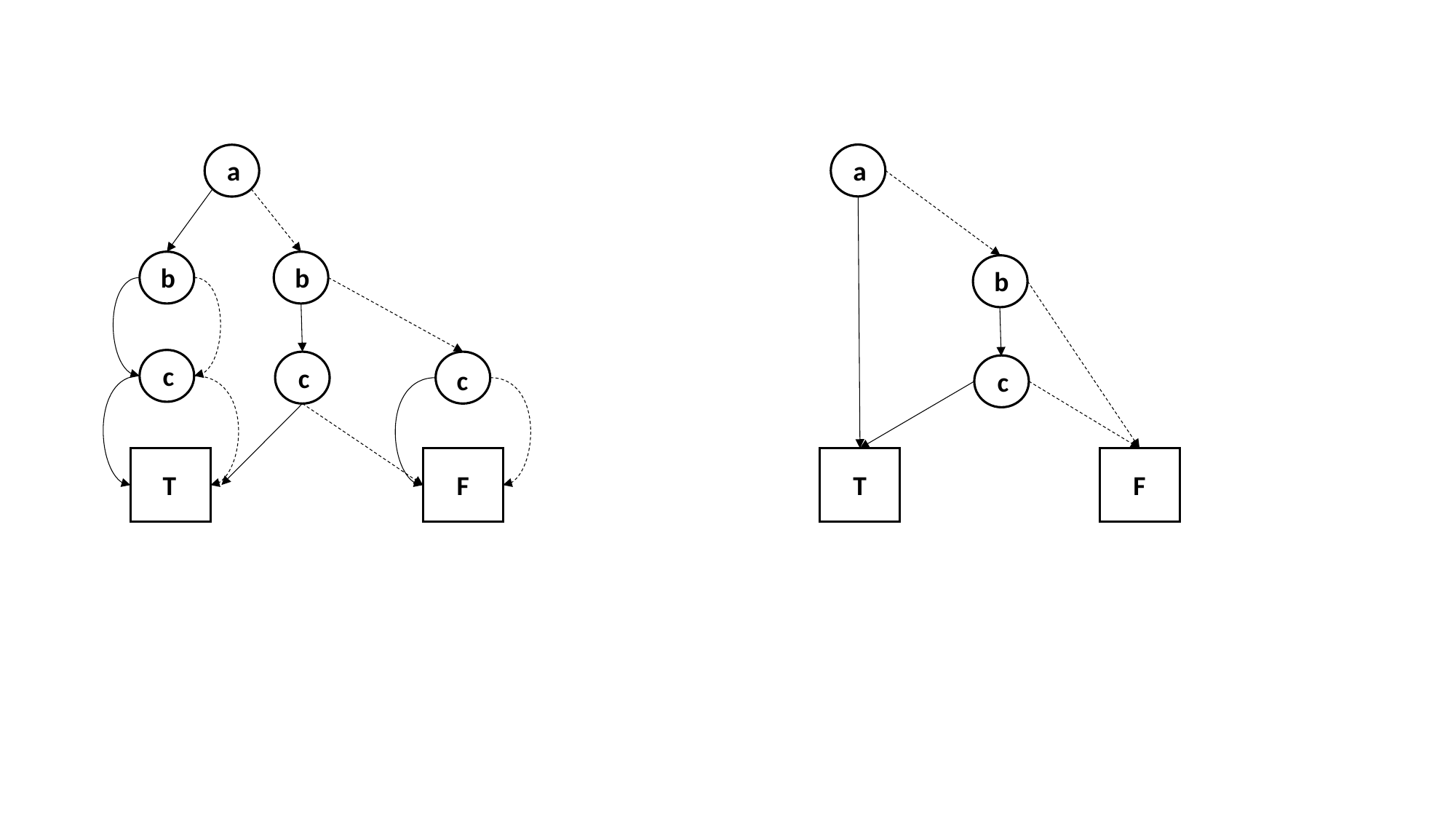

a
a

b

b
b

c

c
c
c

T
F
T
F